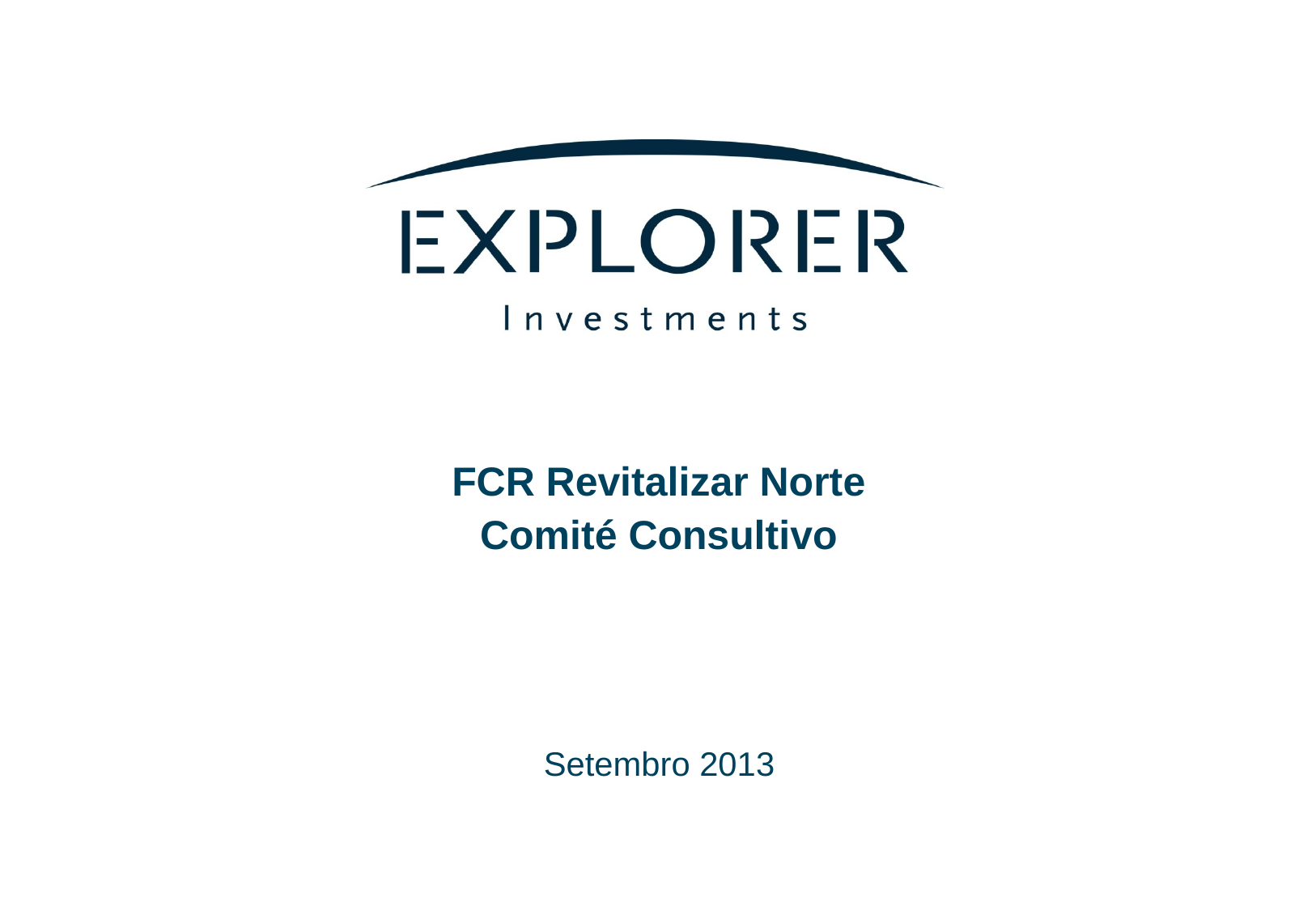

FCR Revitalizar Norte
Comité Consultivo

Setembro 2013